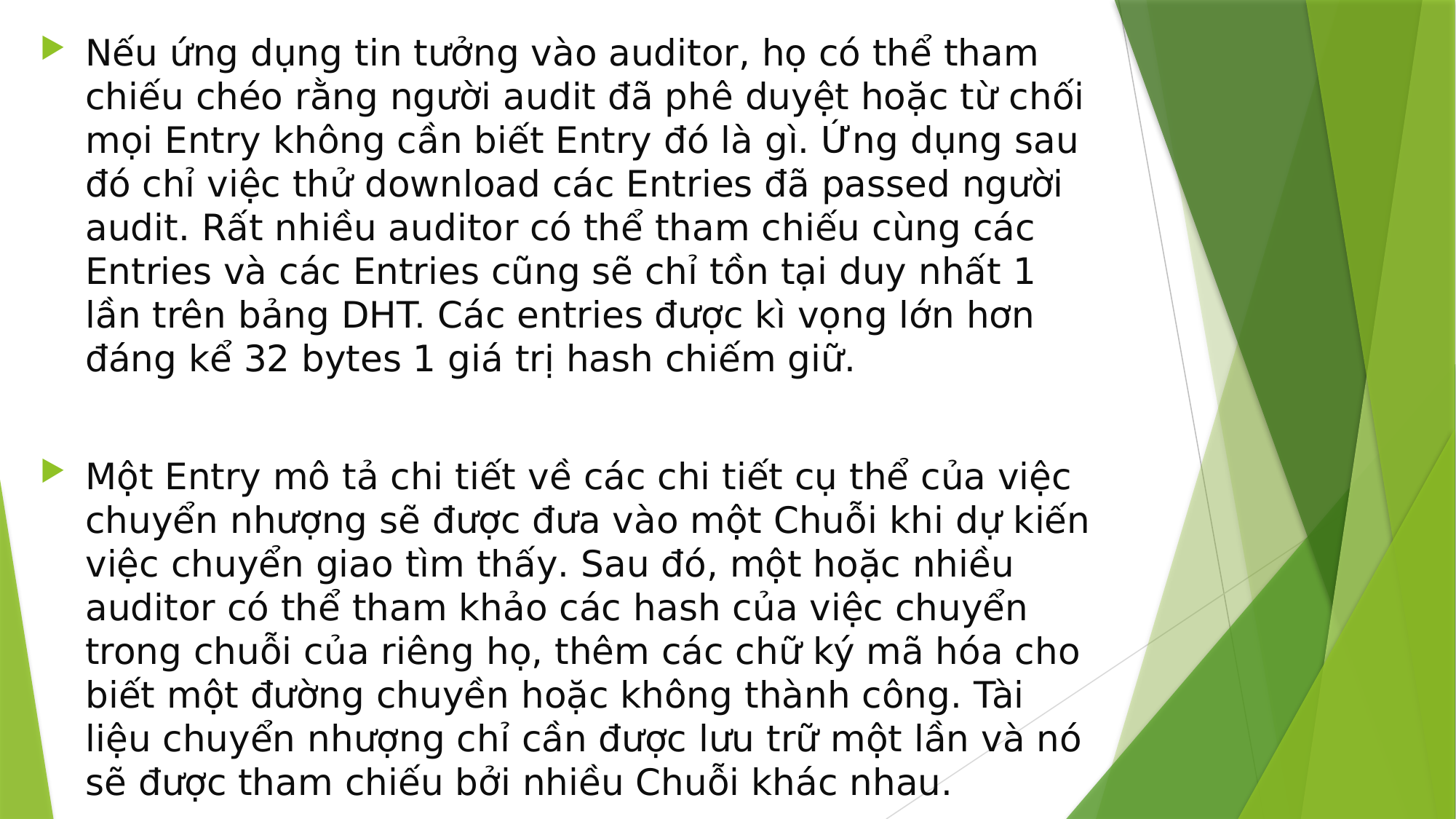

Nếu ứng dụng tin tưởng vào auditor, họ có thể tham chiếu chéo rằng người audit đã phê duyệt hoặc từ chối mọi Entry không cần biết Entry đó là gì. Ứng dụng sau đó chỉ việc thử download các Entries đã passed người audit. Rất nhiều auditor có thể tham chiếu cùng các Entries và các Entries cũng sẽ chỉ tồn tại duy nhất 1 lần trên bảng DHT. Các entries được kì vọng lớn hơn đáng kể 32 bytes 1 giá trị hash chiếm giữ.

Một Entry mô tả chi tiết về các chi tiết cụ thể của việc chuyển nhượng sẽ được đưa vào một Chuỗi khi dự kiến ​​việc chuyển giao tìm thấy. Sau đó, một hoặc nhiều auditor có thể tham khảo các hash của việc chuyển trong chuỗi của riêng họ, thêm các chữ ký mã hóa cho biết một đường chuyền hoặc không thành công. Tài liệu chuyển nhượng chỉ cần được lưu trữ một lần và nó sẽ được tham chiếu bởi nhiều Chuỗi khác nhau.
43